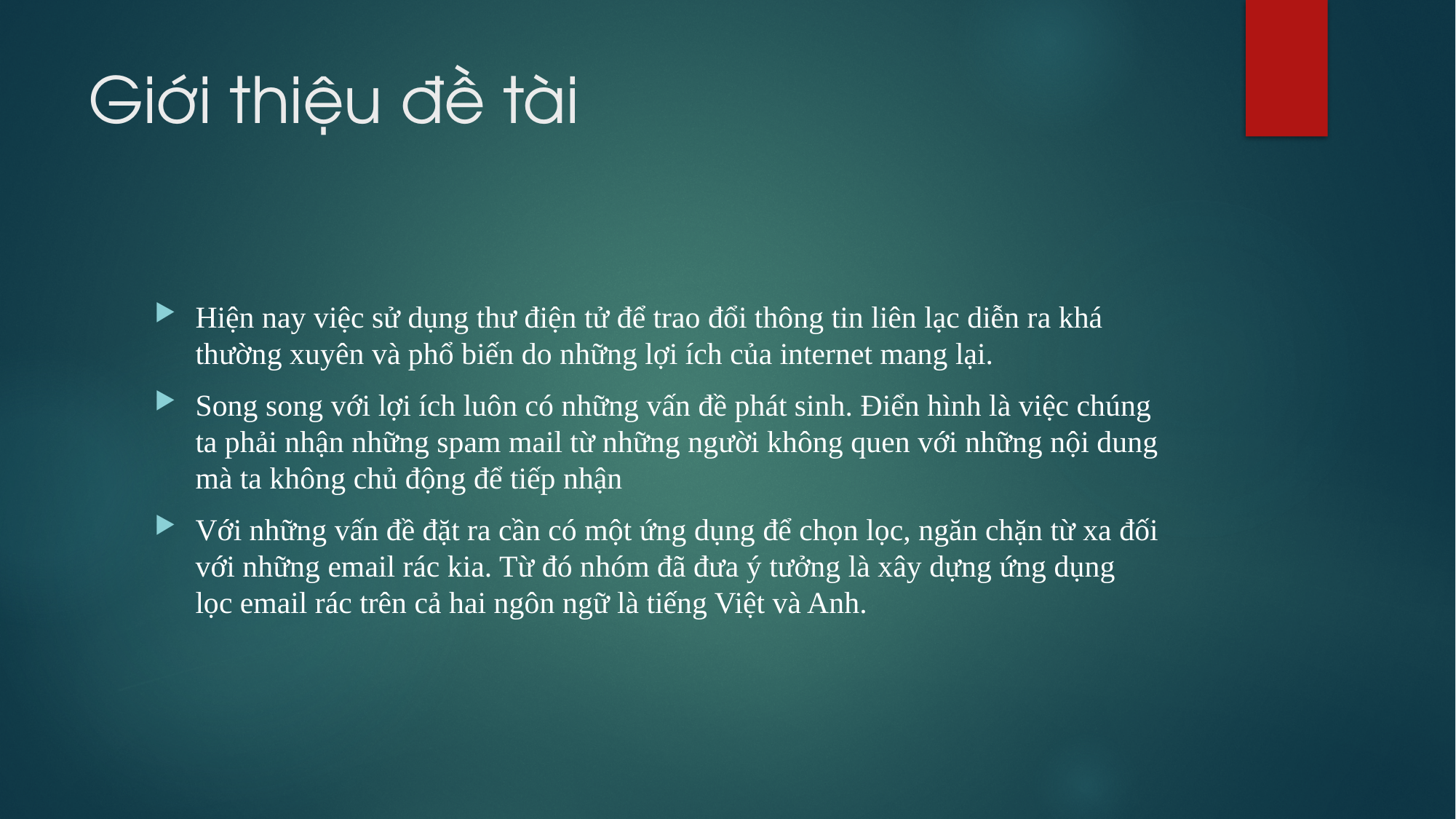

# Giới thiệu đề tài

Hiện nay việc sử dụng thư điện tử để trao đổi thông tin liên lạc diễn ra khá thường xuyên và phổ biến do những lợi ích của internet mang lại.
Song song với lợi ích luôn có những vấn đề phát sinh. Điển hình là việc chúng ta phải nhận những spam mail từ những người không quen với những nội dung mà ta không chủ động để tiếp nhận
Với những vấn đề đặt ra cần có một ứng dụng để chọn lọc, ngăn chặn từ xa đối với những email rác kia. Từ đó nhóm đã đưa ý tưởng là xây dựng ứng dụng lọc email rác trên cả hai ngôn ngữ là tiếng Việt và Anh.